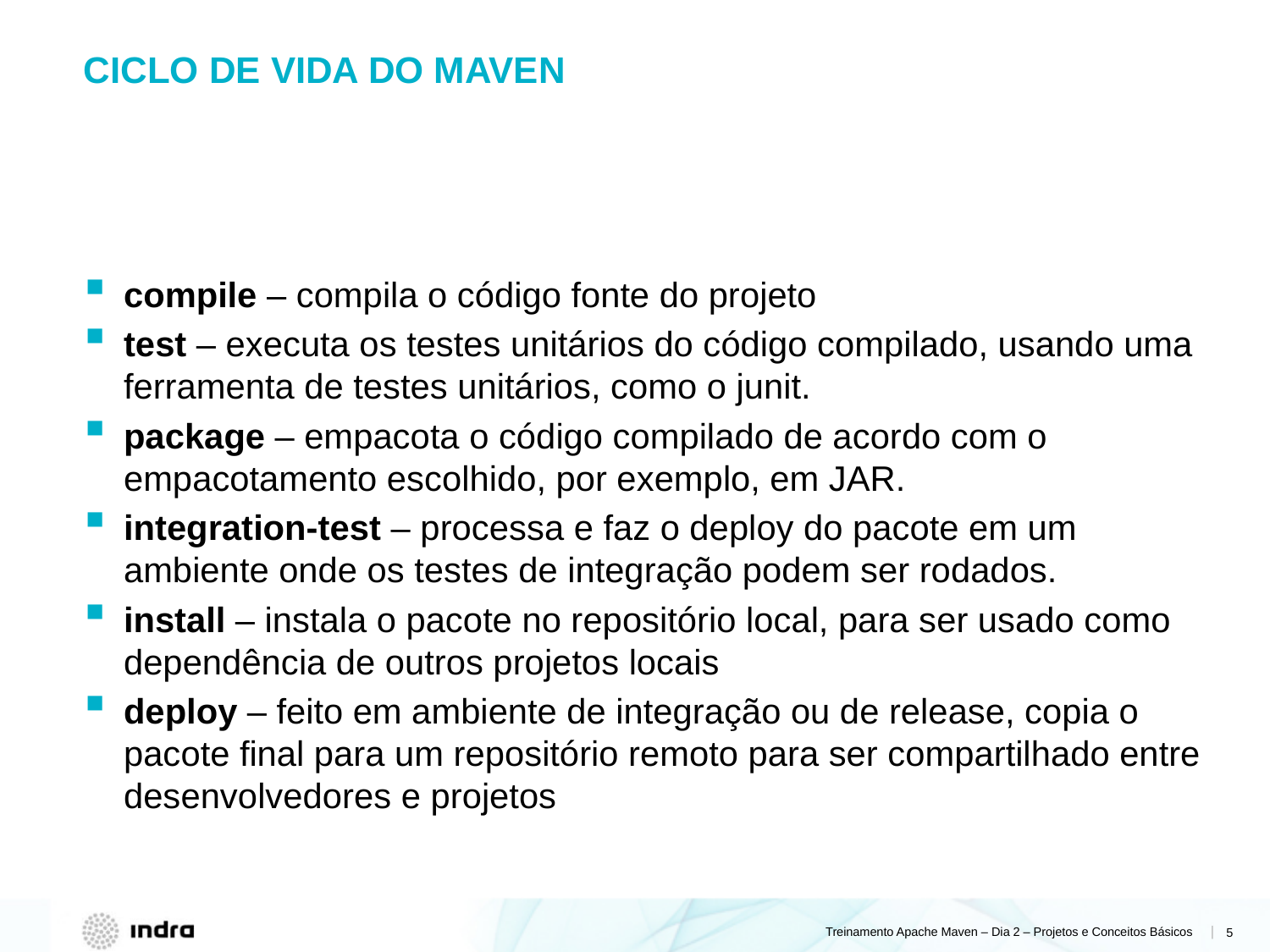

# Ciclo de vida do maven
compile – compila o código fonte do projeto
test – executa os testes unitários do código compilado, usando uma ferramenta de testes unitários, como o junit.
package – empacota o código compilado de acordo com o empacotamento escolhido, por exemplo, em JAR.
integration-test – processa e faz o deploy do pacote em um ambiente onde os testes de integração podem ser rodados.
install – instala o pacote no repositório local, para ser usado como dependência de outros projetos locais
deploy – feito em ambiente de integração ou de release, copia o pacote final para um repositório remoto para ser compartilhado entre desenvolvedores e projetos